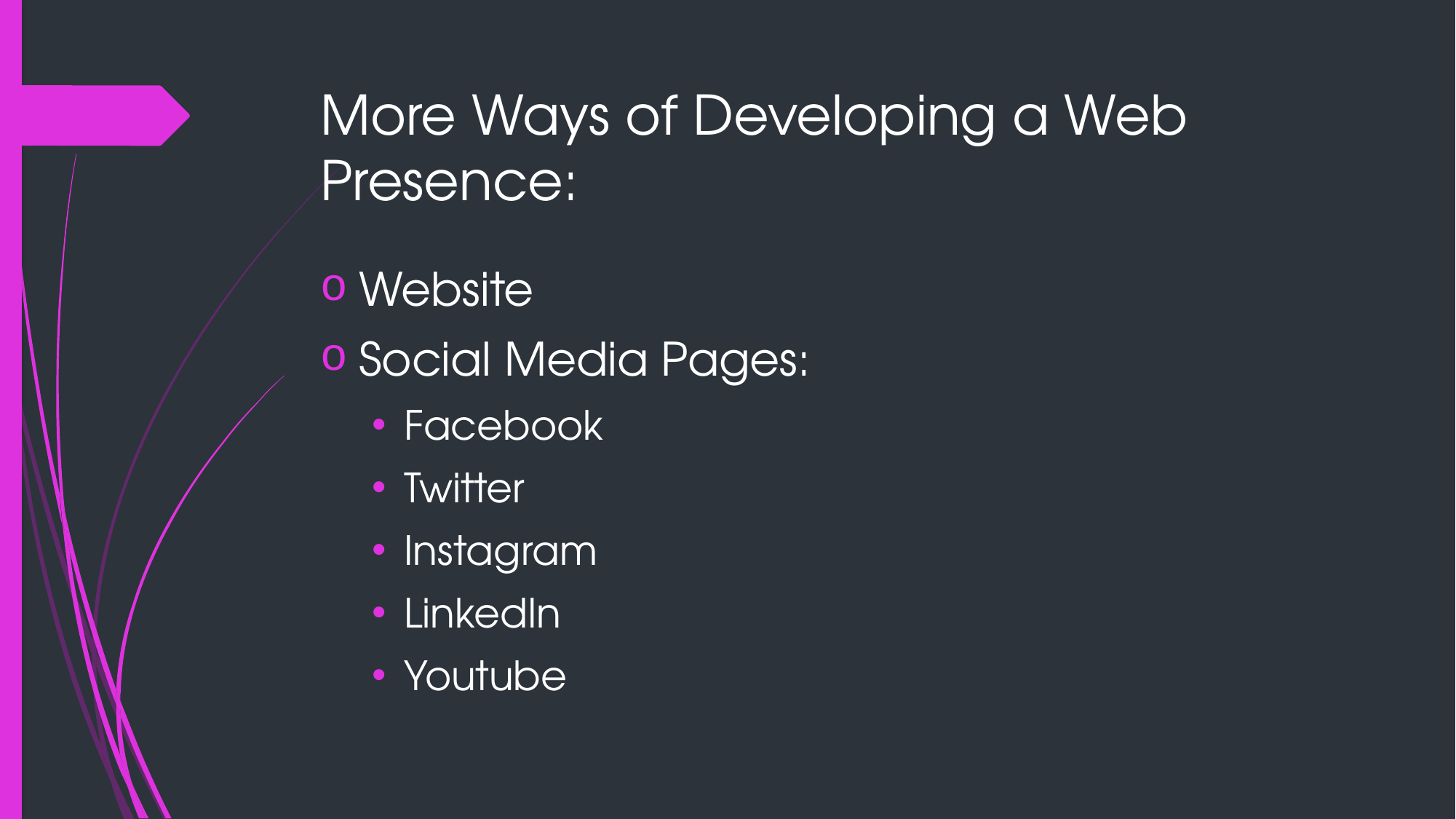

# More Ways of Developing a Web Presence:
Website
Social Media Pages:
Facebook
Twitter
Instagram
LinkedIn
Youtube